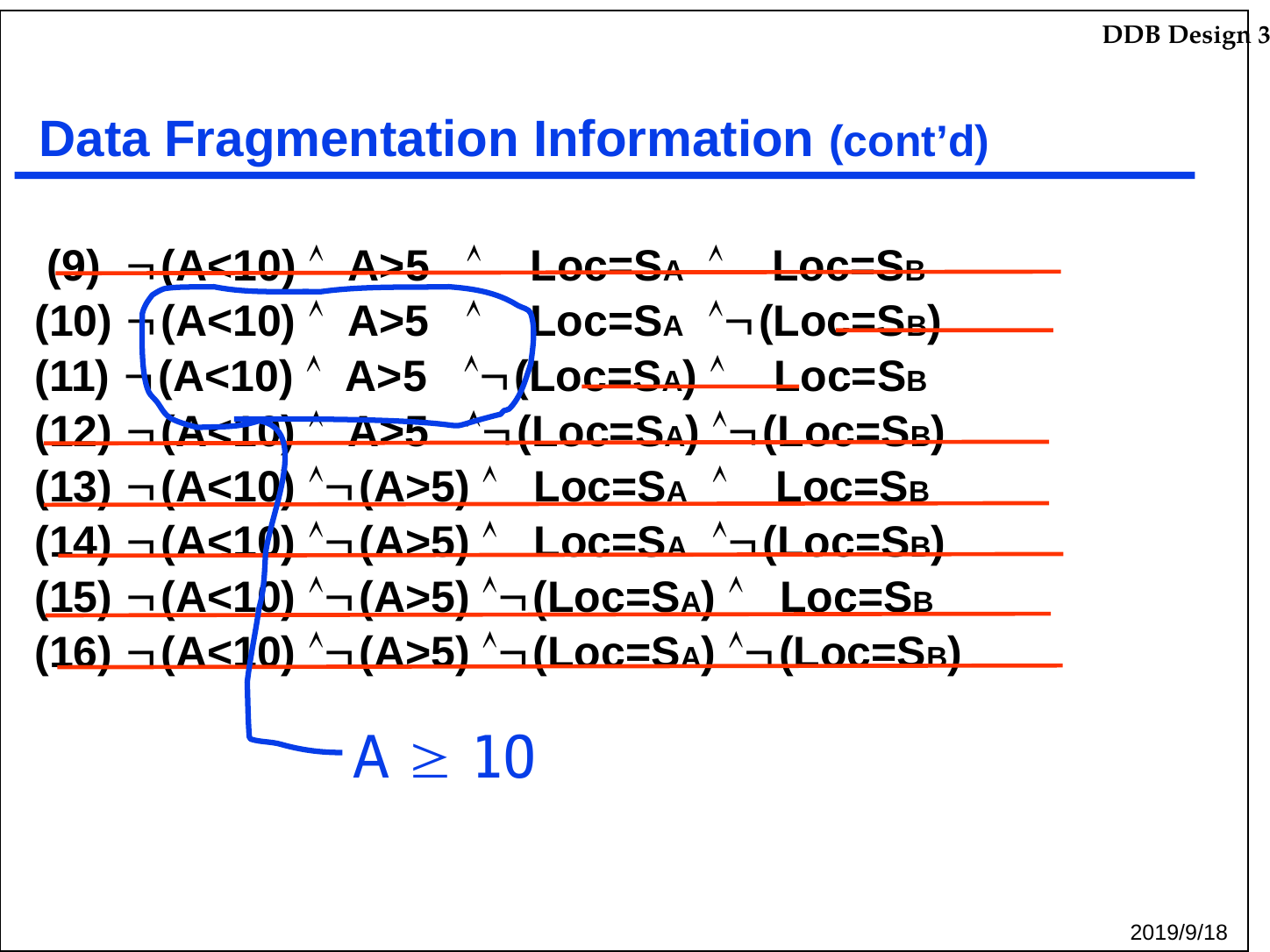

# Data Fragmentation Information (cont’d)
 (9)  ¬(A<10) ∧  A>5   ∧    Loc=SA  ∧    Loc=SB
(10) ¬(A<10) ∧  A>5   ∧    Loc=SA  ∧¬(Loc=SB)
(11) ¬(A<10) ∧  A>5   ∧¬(Loc=SA) ∧    Loc=SB
(12) ¬(A<10) ∧  A>5   ∧¬(Loc=SA) ∧¬(Loc=SB)
(13) ¬(A<10) ∧¬(A>5) ∧   Loc=SA  ∧    Loc=SB
(14) ¬(A<10) ∧¬(A>5) ∧   Loc=SA  ∧¬(Loc=SB)
(15) ¬(A<10) ∧¬(A>5) ∧¬(Loc=SA) ∧   Loc=SB
(16) ¬(A<10) ∧¬(A>5) ∧¬(Loc=SA) ∧¬(Loc=SB)

A ≥ 10